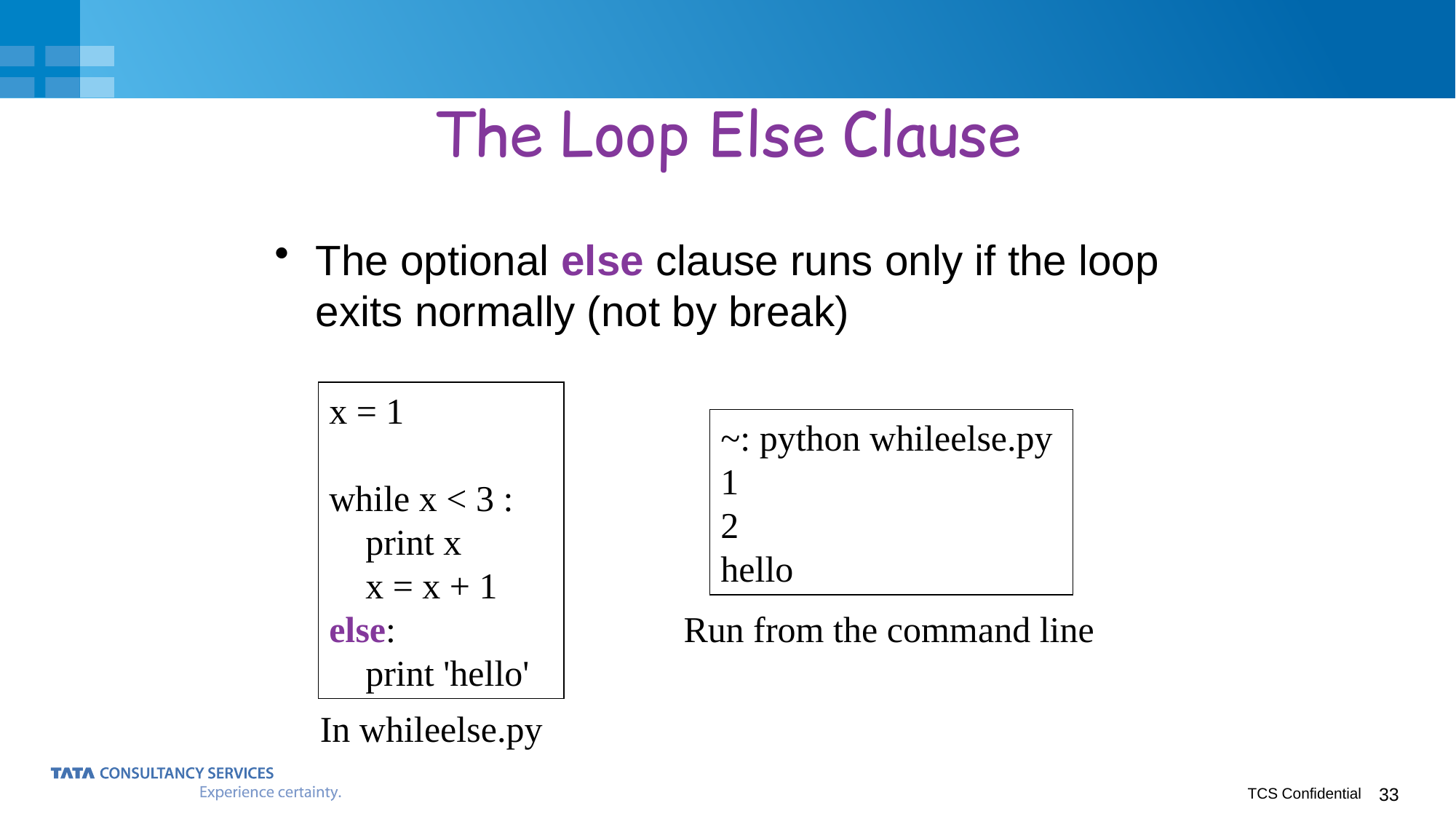

#
The Loop Else Clause
The optional else clause runs only if the loop exits normally (not by break)
x = 1

while x < 3 :
    print x
    x = x + 1
else:
    print 'hello'
~: python whileelse.py
1
2
hello
Run from the command line
In whileelse.py